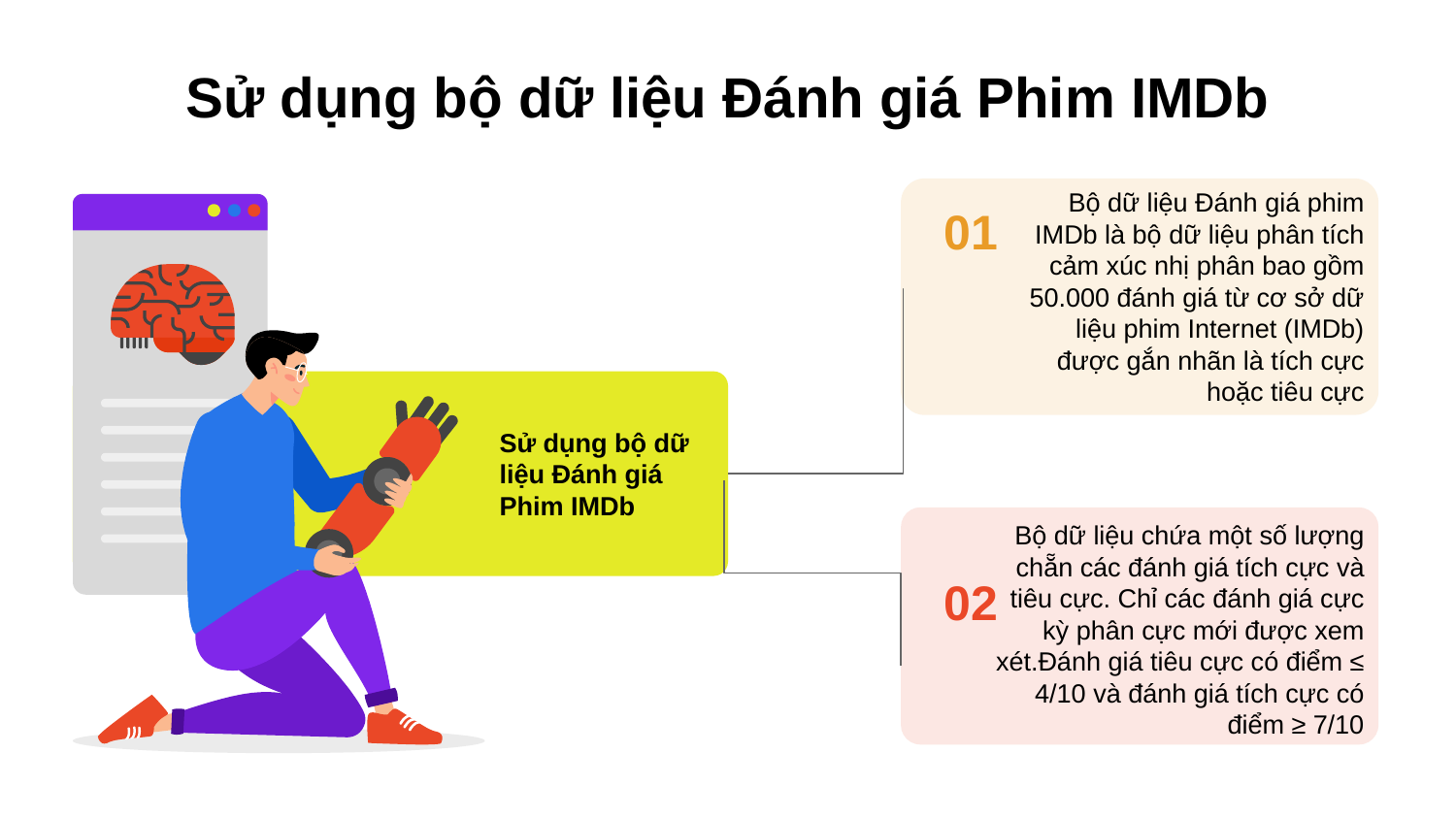

# Sử dụng bộ dữ liệu Đánh giá Phim IMDb
01
Bộ dữ liệu Đánh giá phim IMDb là bộ dữ liệu phân tích cảm xúc nhị phân bao gồm 50.000 đánh giá từ cơ sở dữ liệu phim Internet (IMDb) được gắn nhãn là tích cực hoặc tiêu cực

Sử dụng bộ dữ liệu Đánh giá Phim IMDb

02
Bộ dữ liệu chứa một số lượng chẵn các đánh giá tích cực và tiêu cực. Chỉ các đánh giá cực kỳ phân cực mới được xem xét.Đánh giá tiêu cực có điểm ≤ 4/10 và đánh giá tích cực có điểm ≥ 7/10